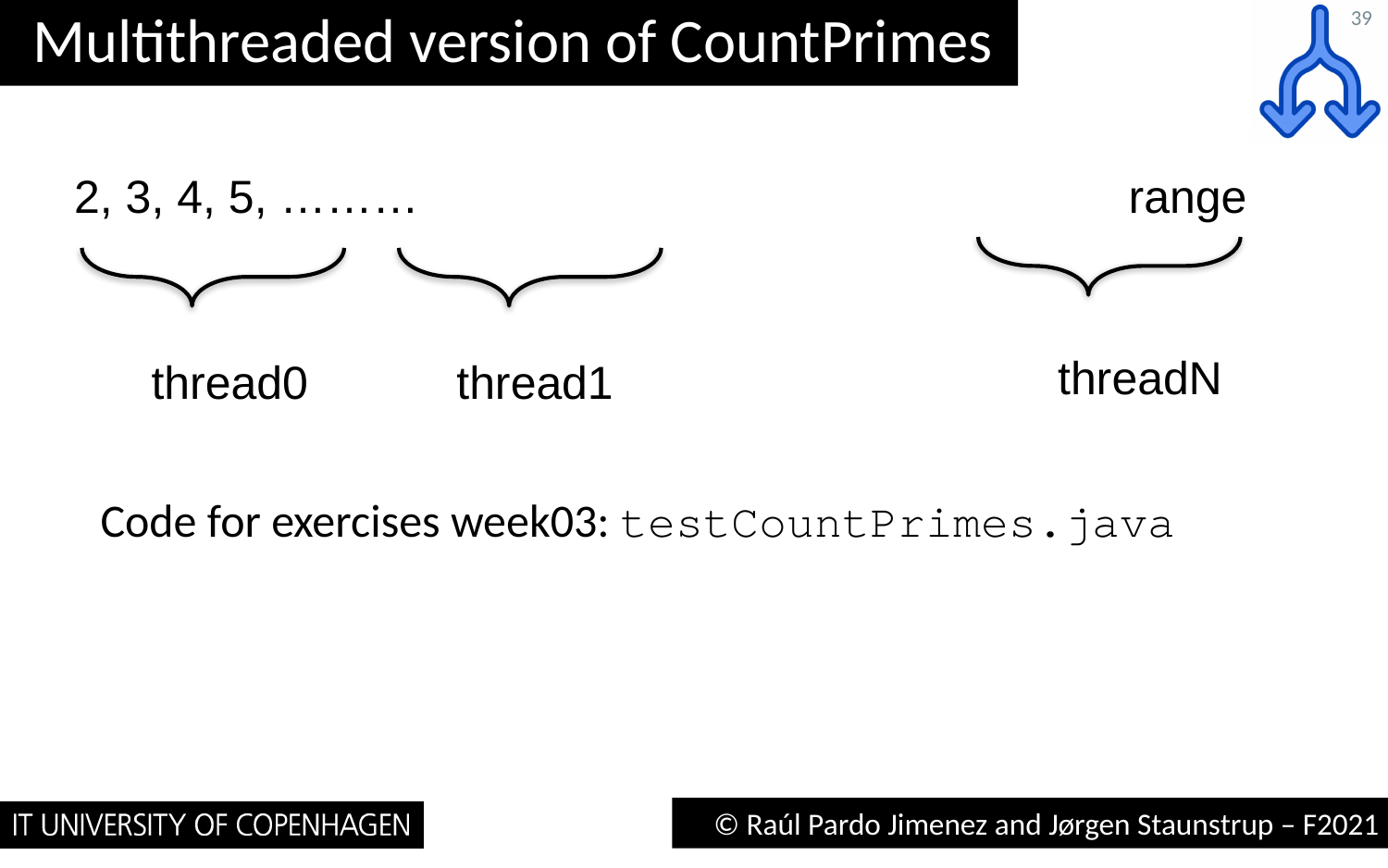

# Multithreaded version of CountPrimes
39

2, 3, 4, 5, ………                                                       range
threadN
thread0
thread1
Code for exercises week03: testCountPrimes.java